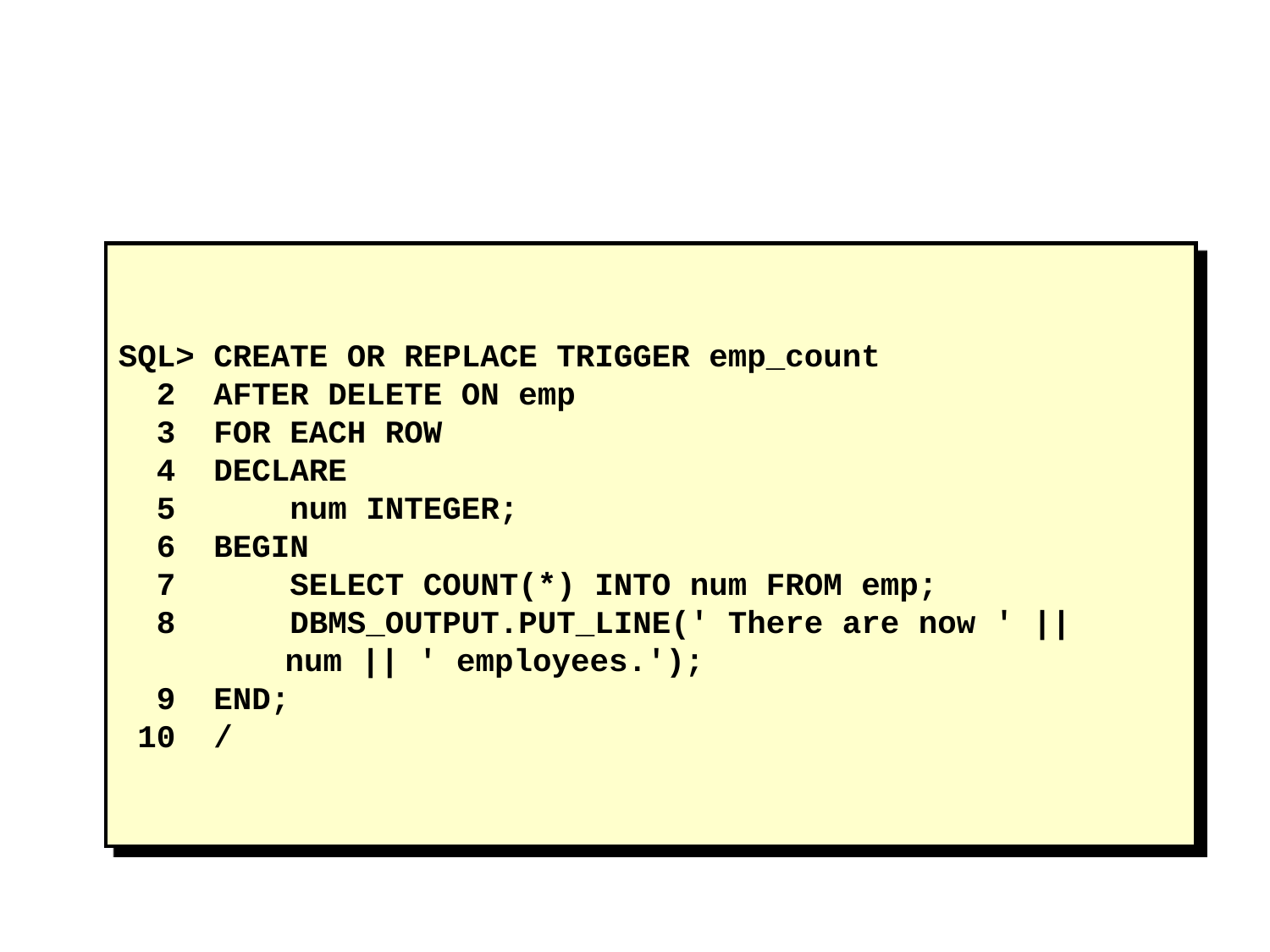

SQL> CREATE OR REPLACE TRIGGER emp_count
  2  AFTER DELETE ON emp
  3  FOR EACH ROW
  4  DECLARE
  5      num INTEGER;
  6  BEGIN
  7      SELECT COUNT(*) INTO num FROM emp;
  8      DBMS_OUTPUT.PUT_LINE(' There are now ' ||
	num || ' employees.');
  9  END;
 10  /